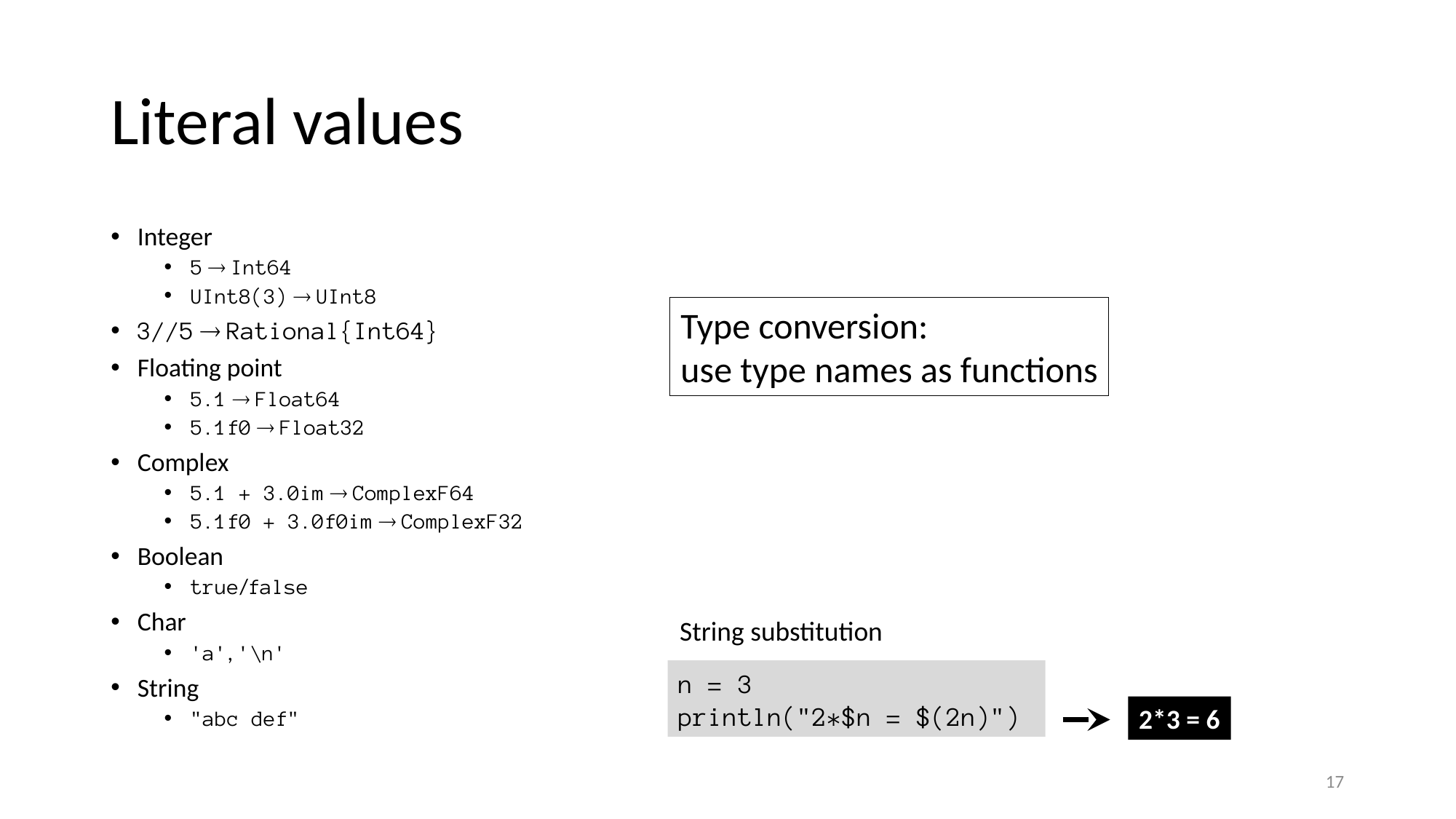

# Literal values
Integer
5 → Int64
UInt8(3) → UInt8
3//5 → Rational{Int64}
Floating point
5.1 → Float64
5.1f0 → Float32
Complex
5.1 + 3.0im → ComplexF64
5.1f0 + 3.0f0im → ComplexF32
Boolean
true/false
Char
'a', '\n'
String
"abc def"

Type conversion:
use type names as functions
String substitution
n = 3
println("2*$n = $(2n)")
2*3 = 6
17